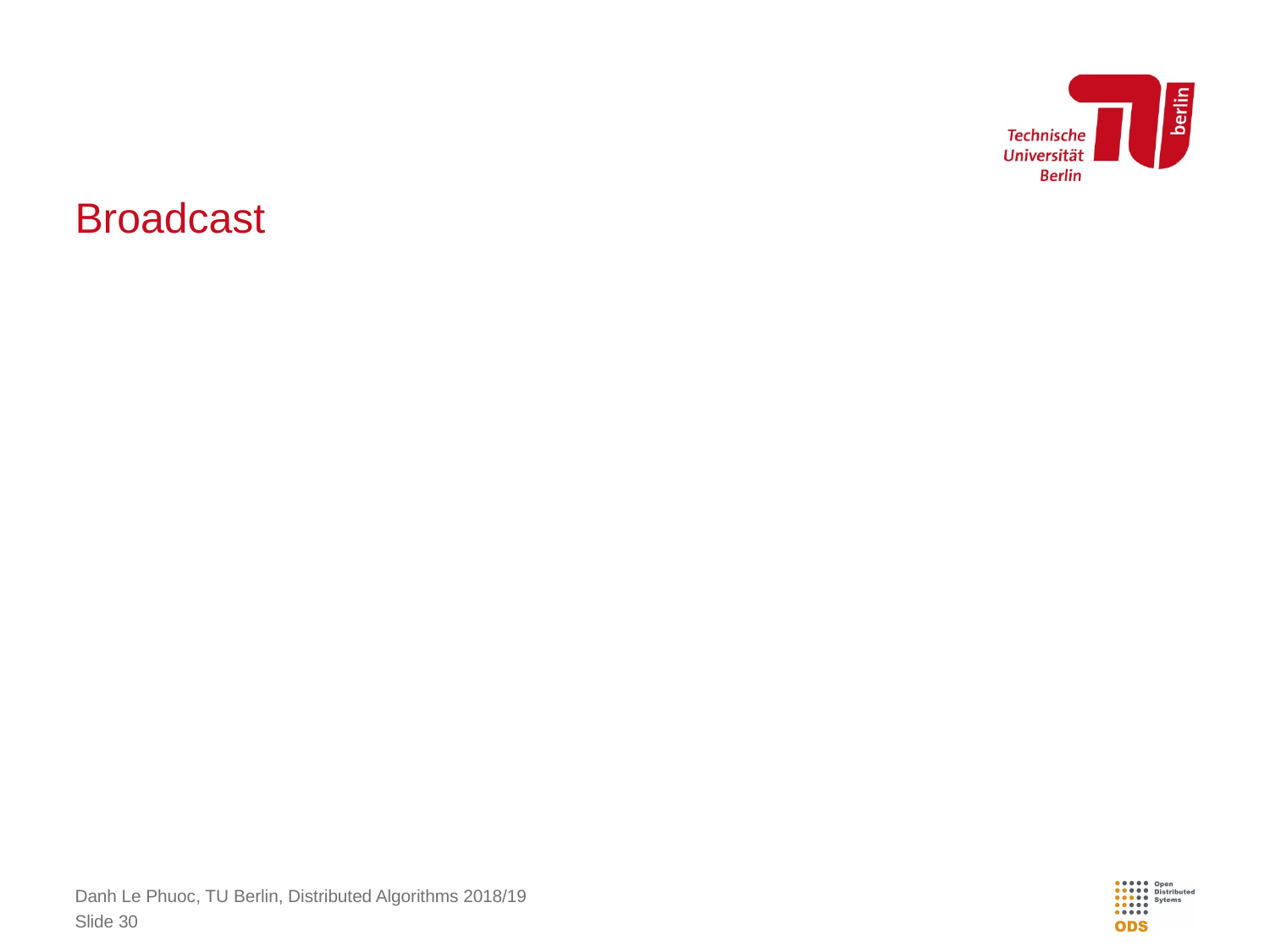

# Broadcast
Danh Le Phuoc, TU Berlin, Distributed Algorithms 2018/19
Slide 30